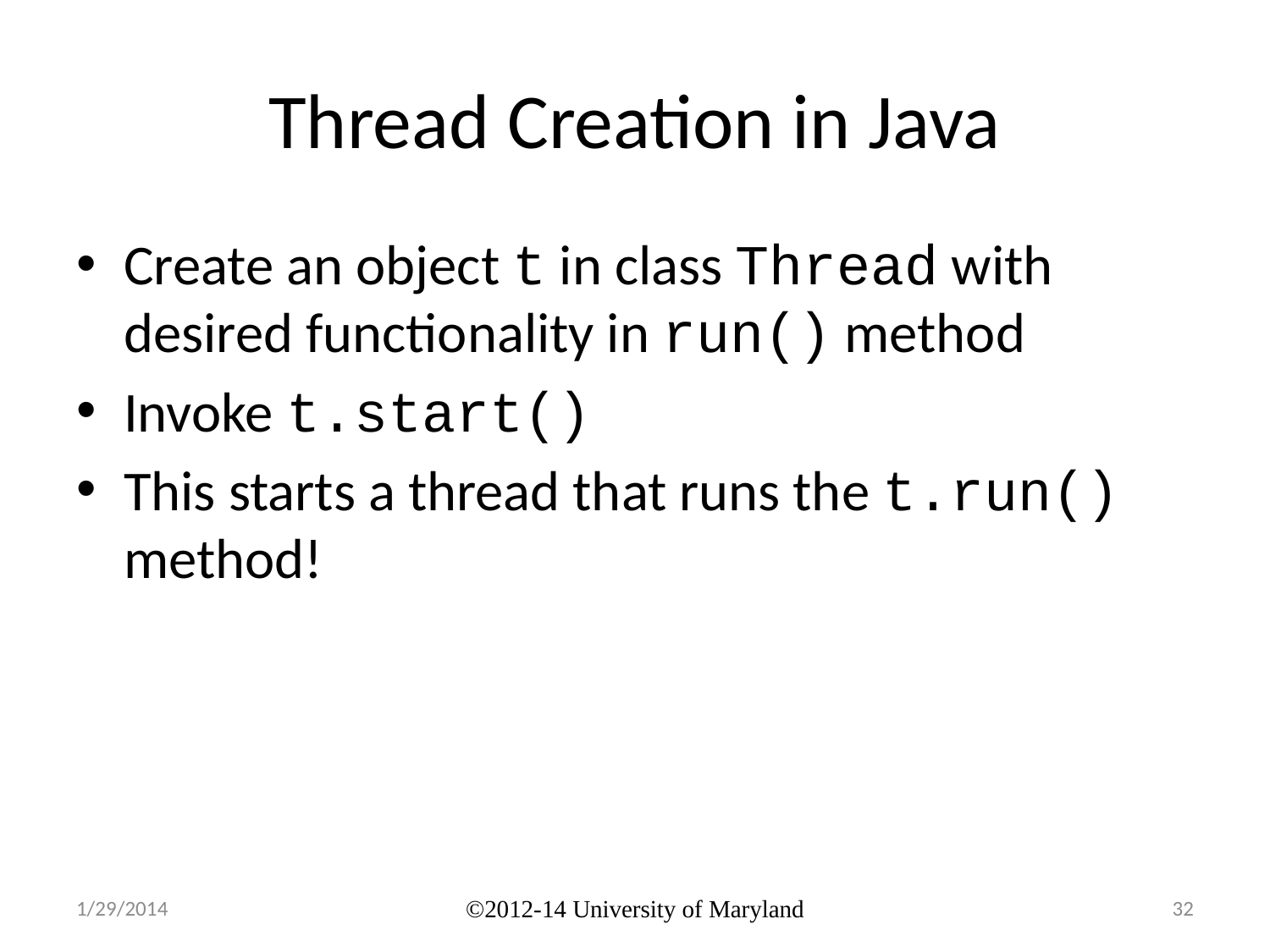

# Thread Creation in Java
Create an object t in class Thread with desired functionality in run() method
Invoke t.start()
This starts a thread that runs the t.run() method!

1/29/2014
©2012-14 University of Maryland
32